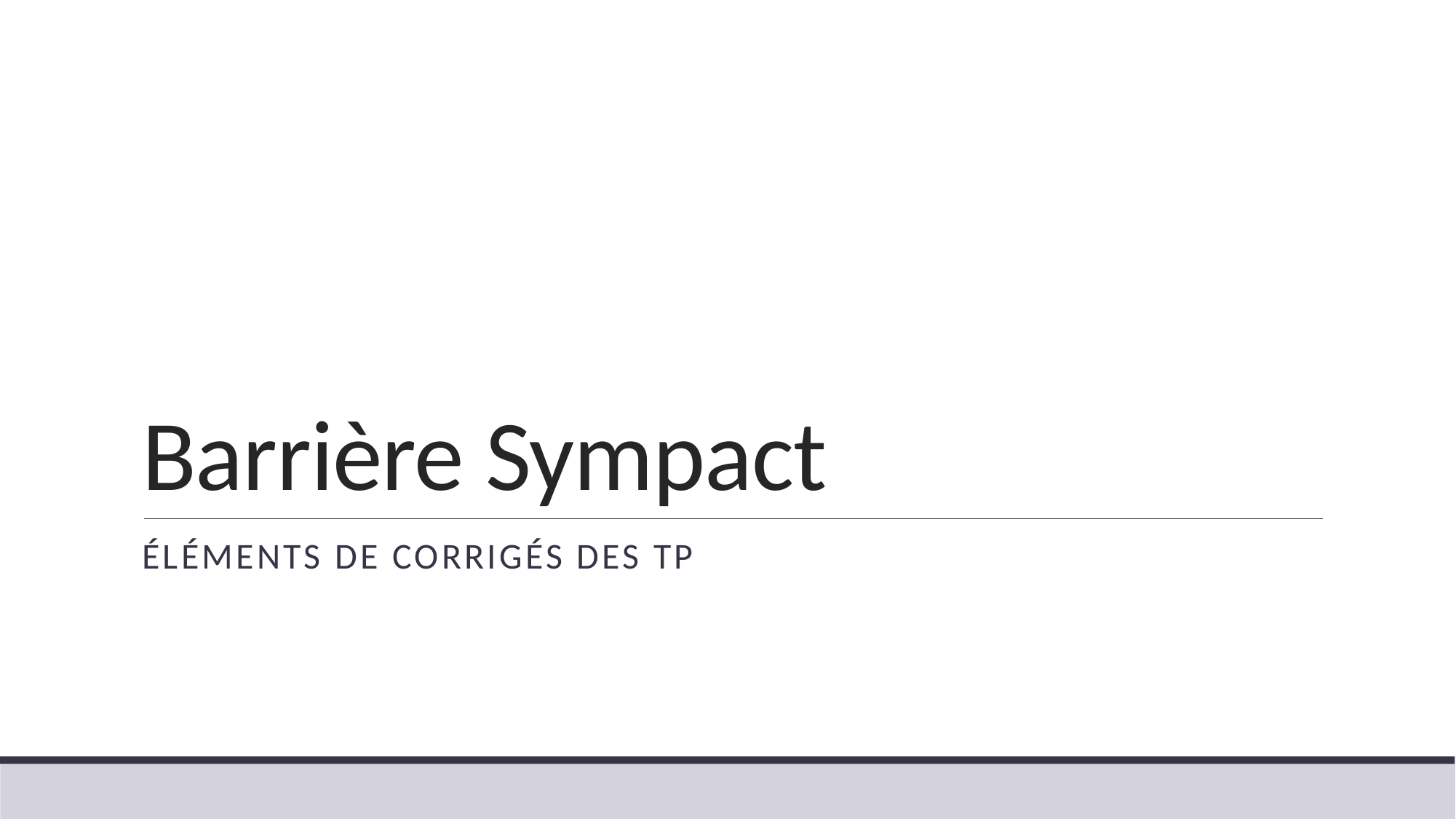

# Barrière Sympact
Éléments de corrigés des tp